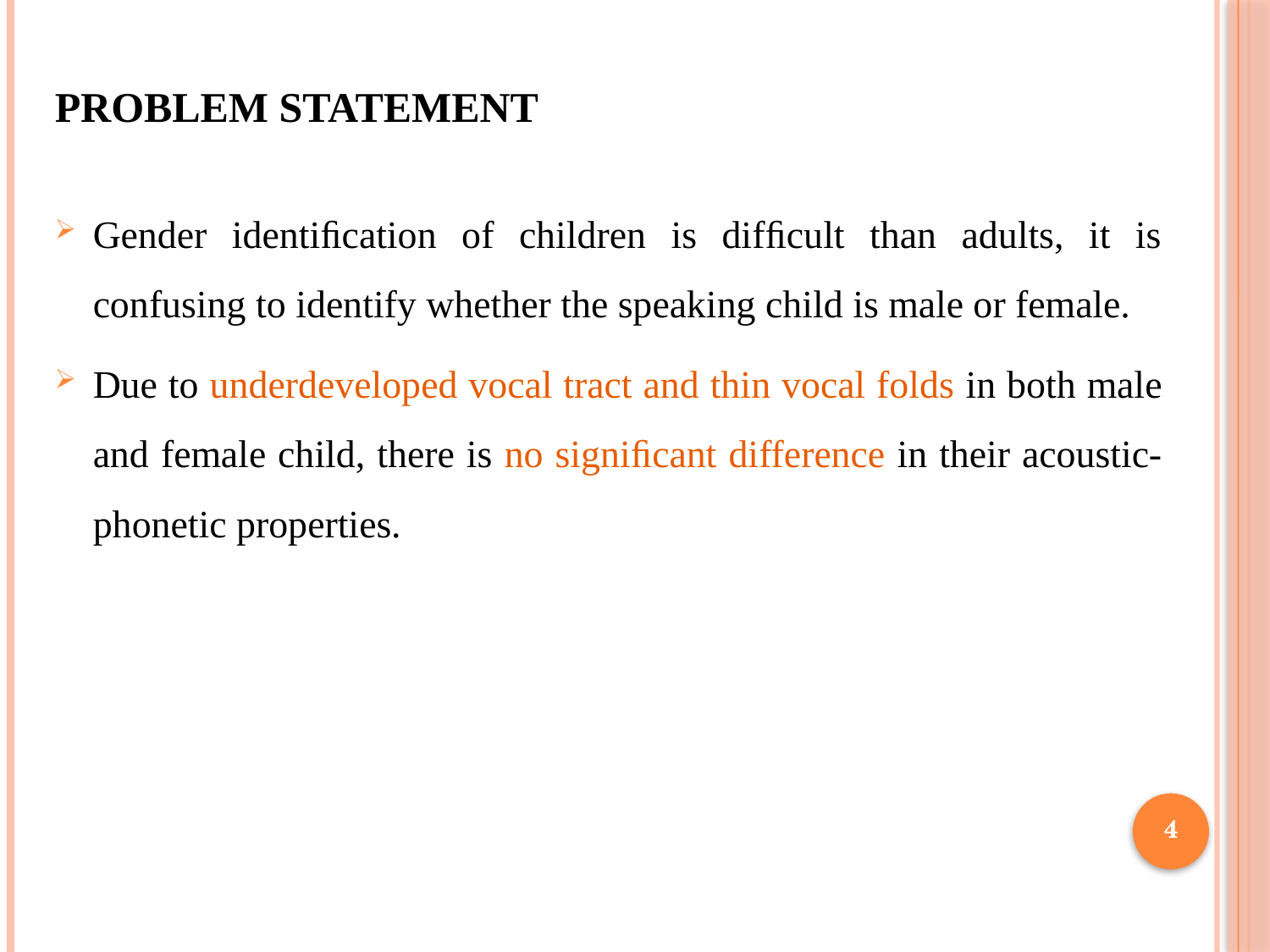

# Problem Statement
Gender identiﬁcation of children is difﬁcult than adults, it is confusing to identify whether the speaking child is male or female.
Due to underdeveloped vocal tract and thin vocal folds in both male and female child, there is no signiﬁcant difference in their acoustic-phonetic properties.

4